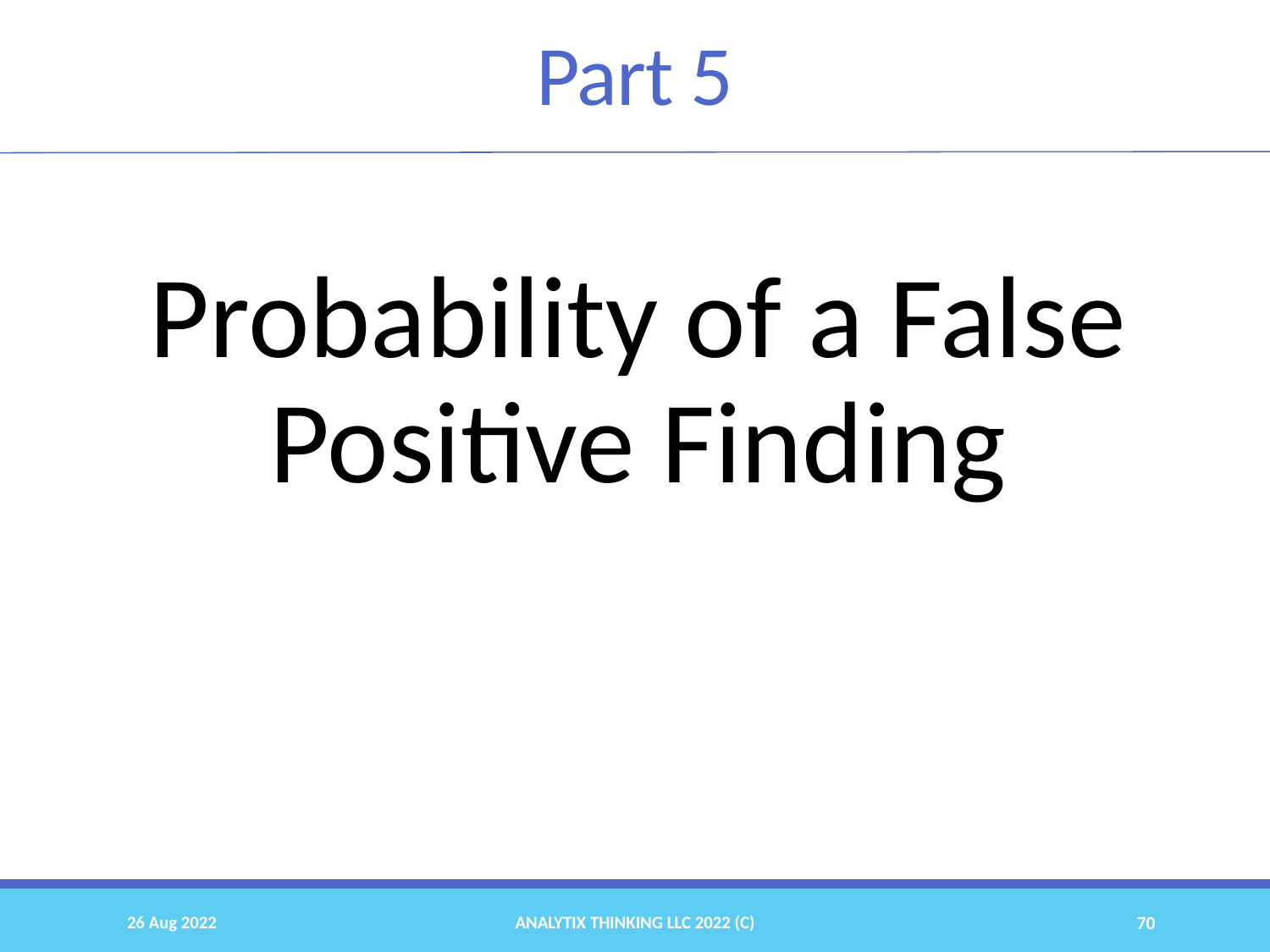

# Part 5
Probability of a False Positive Finding

26 Aug 2022
Analytix Thinking LLC 2022 (C)
70